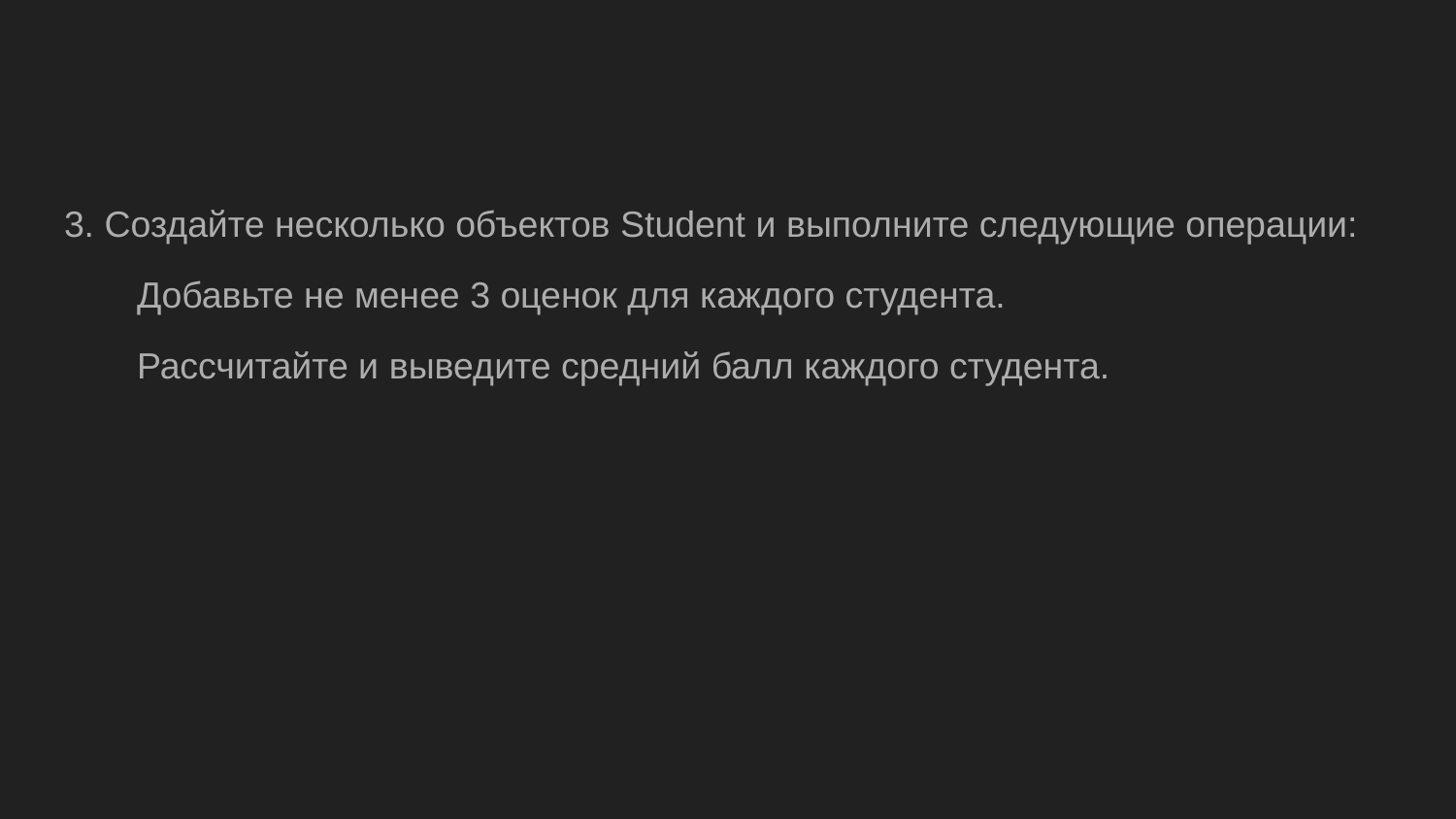

#
3. Создайте несколько объектов Student и выполните следующие операции:
Добавьте не менее 3 оценок для каждого студента.
Рассчитайте и выведите средний балл каждого студента.